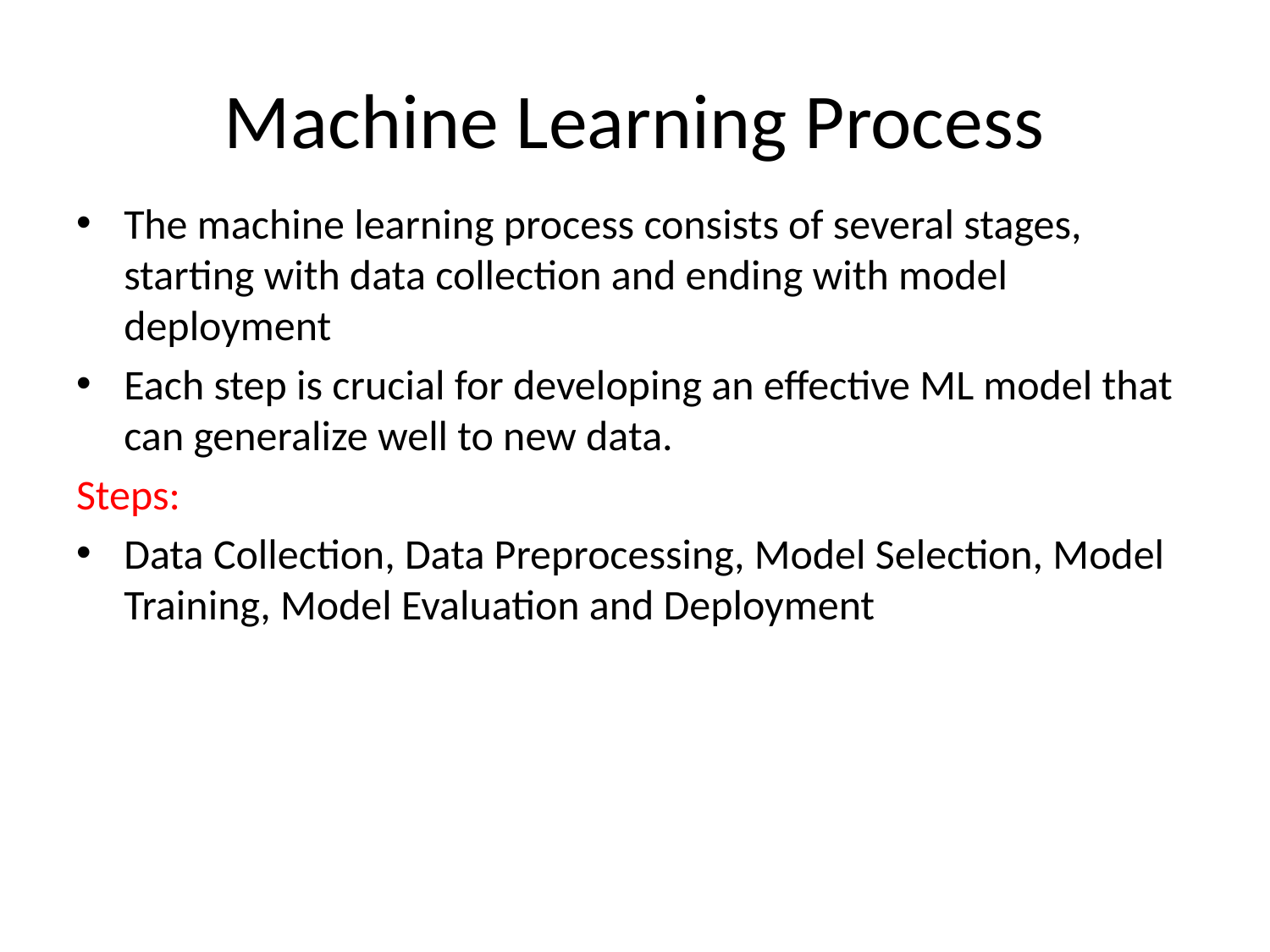

# Machine Learning Process
The machine learning process consists of several stages, starting with data collection and ending with model deployment
Each step is crucial for developing an effective ML model that can generalize well to new data.
Steps:
Data Collection, Data Preprocessing, Model Selection, Model Training, Model Evaluation and Deployment